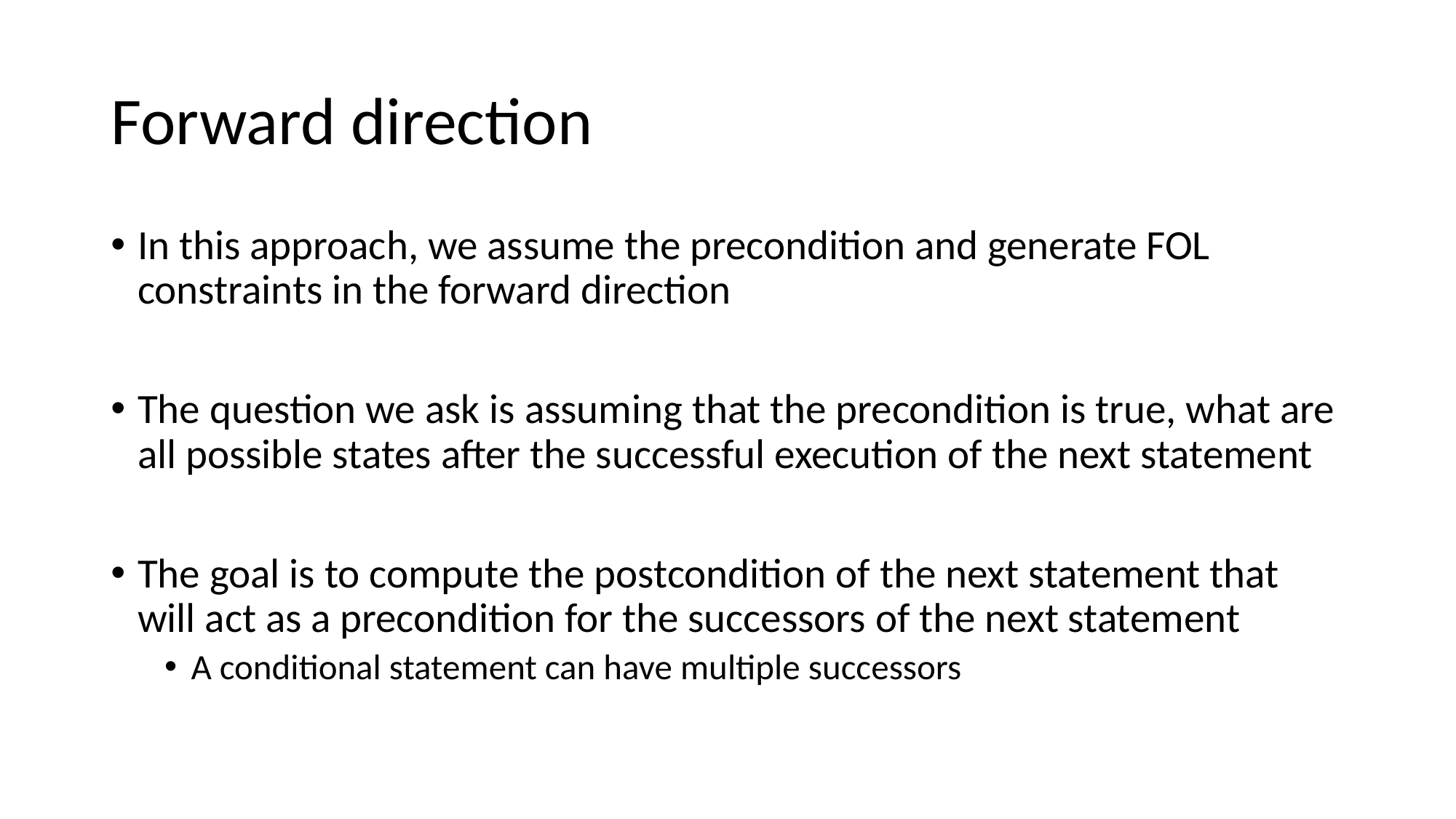

# Forward direction
In this approach, we assume the precondition and generate FOL constraints in the forward direction

The question we ask is assuming that the precondition is true, what are all possible states after the successful execution of the next statement

The goal is to compute the postcondition of the next statement that will act as a precondition for the successors of the next statement
A conditional statement can have multiple successors